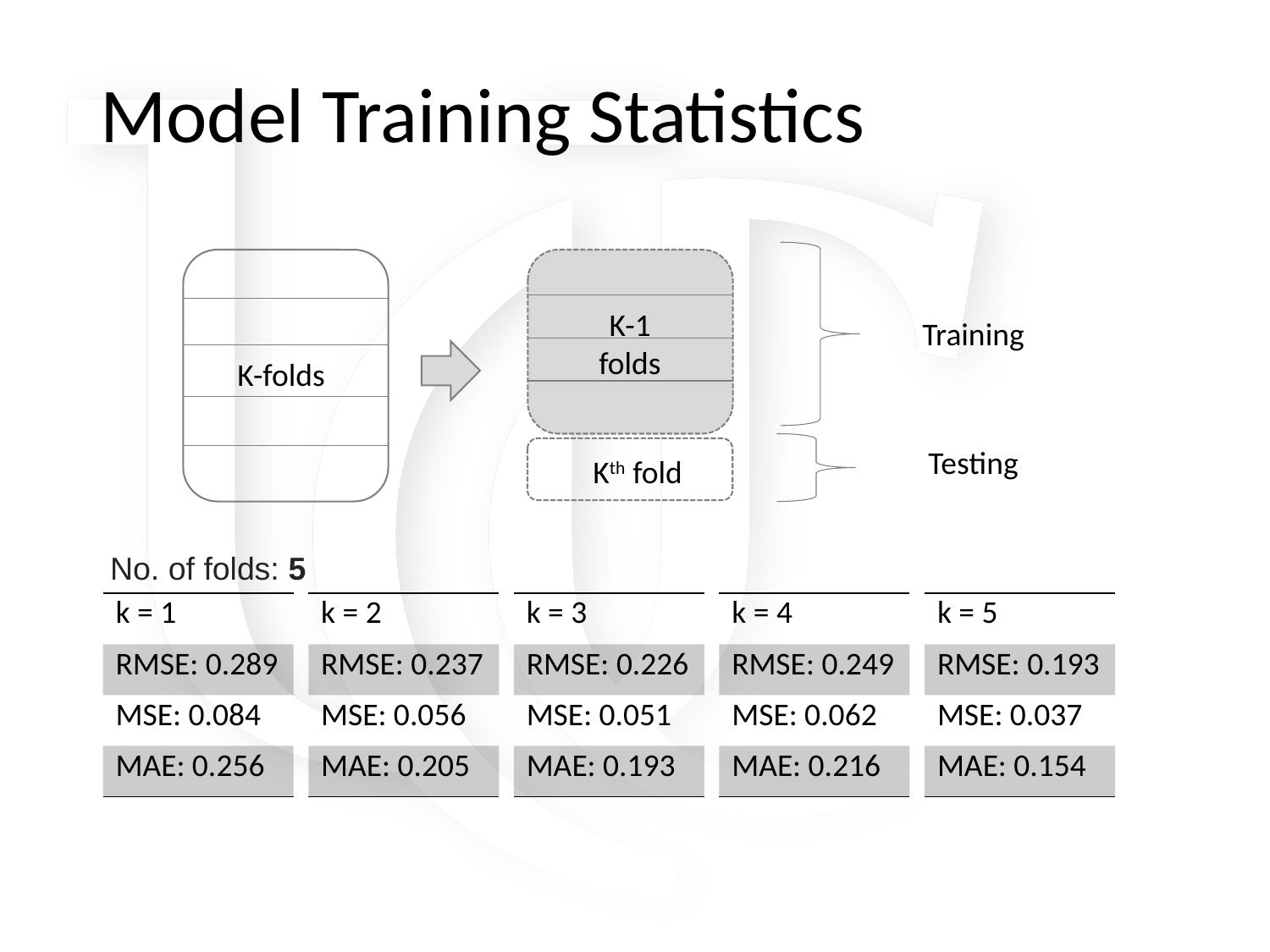

# Model Training Statistics

K-1 folds
Training

K-folds

Testing

Kth fold
No. of folds: 5
| k = 1 |
| --- |
| RMSE: 0.289 |
| MSE: 0.084 |
| MAE: 0.256 |
| k = 2 |
| --- |
| RMSE: 0.237 |
| MSE: 0.056 |
| MAE: 0.205 |
| k = 3 |
| --- |
| RMSE: 0.226 |
| MSE: 0.051 |
| MAE: 0.193 |
| k = 4 |
| --- |
| RMSE: 0.249 |
| MSE: 0.062 |
| MAE: 0.216 |
| k = 5 |
| --- |
| RMSE: 0.193 |
| MSE: 0.037 |
| MAE: 0.154 |